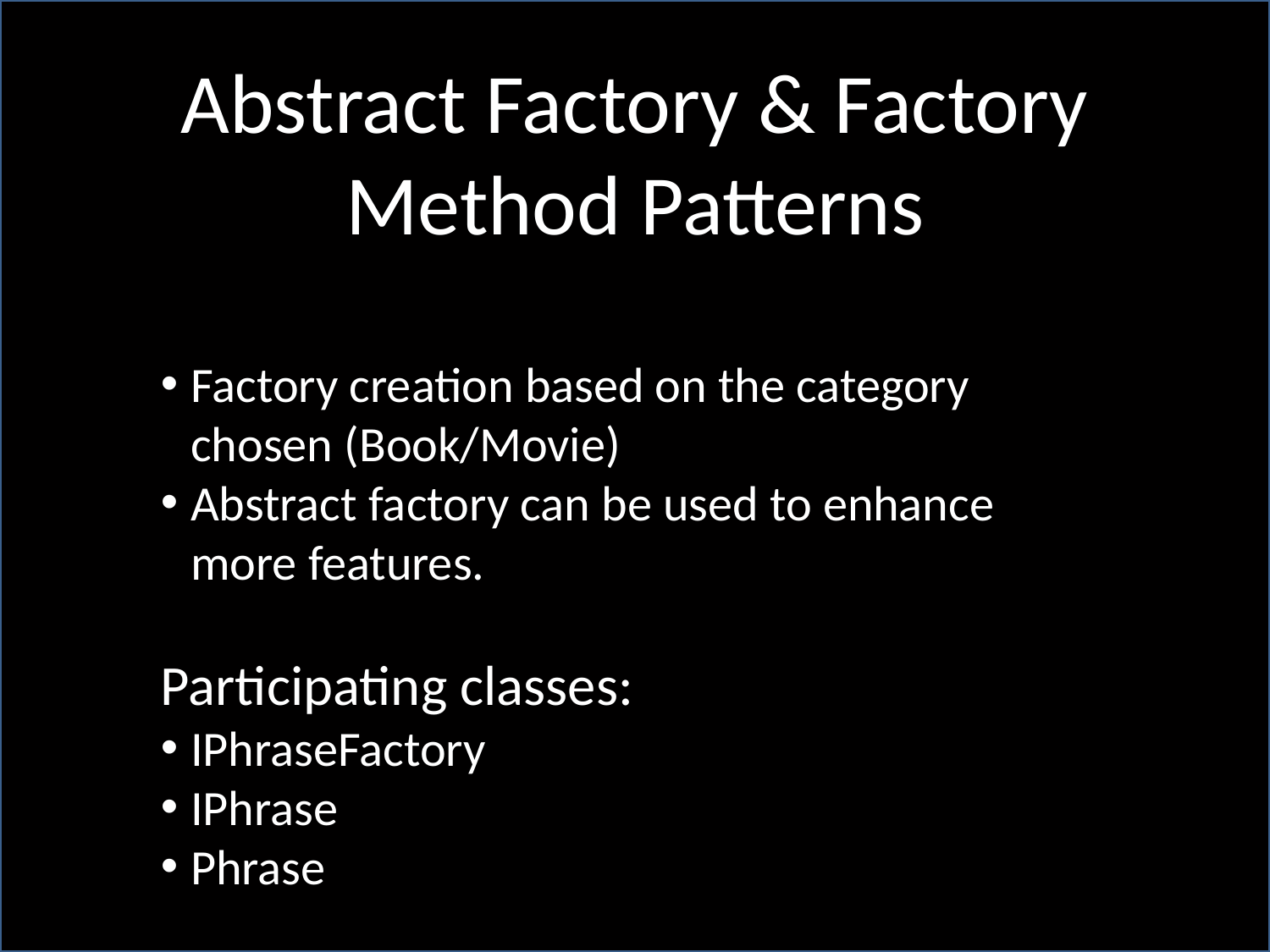

Abstract Factory & Factory Method Patterns

Factory creation based on the category chosen (Book/Movie)
Abstract factory can be used to enhance more features.

Participating classes:
IPhraseFactory
IPhrase
Phrase